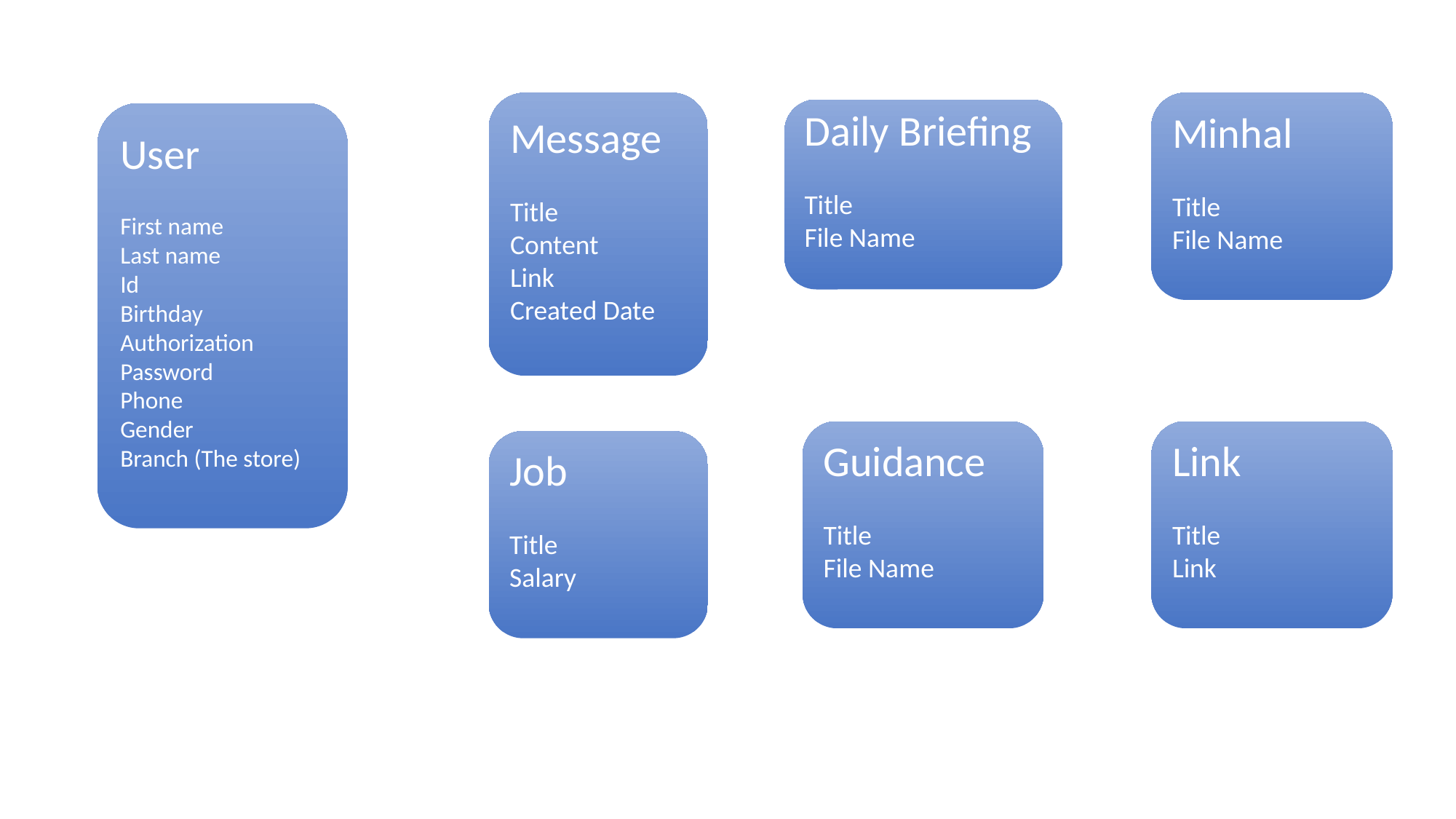

Message

Title
Content
Link
Created Date

Minhal

Title
File Name

Daily Briefing

Title
File Name

User

First name
Last name
Id
Birthday
Authorization
Password
Phone
Gender
Branch (The store)

Guidance

Title
File Name

Link

Title
Link

Job

Title
Salary